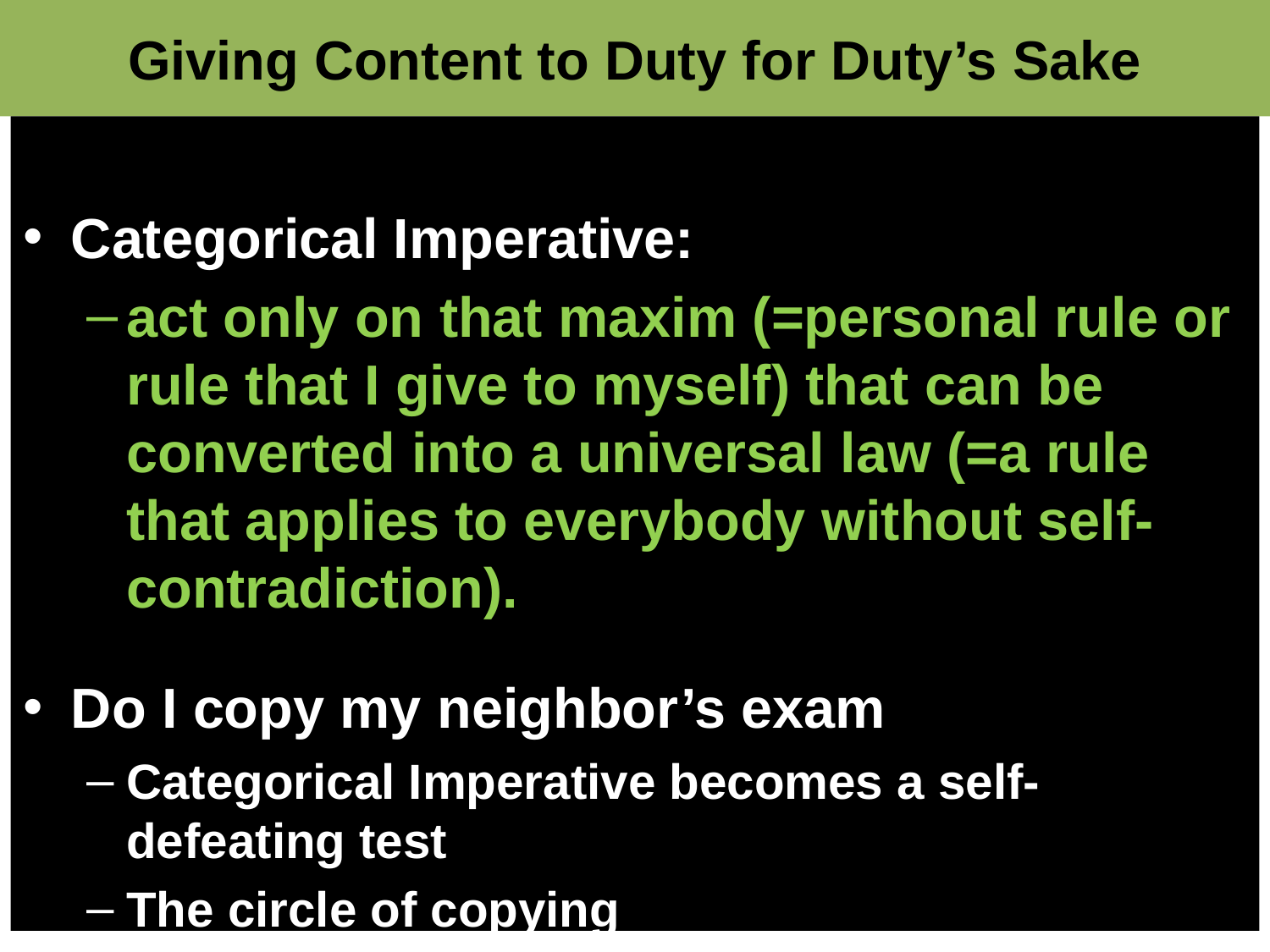

# Giving Content to Duty for Duty’s Sake

Categorical Imperative:
act only on that maxim (=personal rule or rule that I give to myself) that can be converted into a universal law (=a rule that applies to everybody without self-contradiction).

Do I copy my neighbor’s exam
Categorical Imperative becomes a self-defeating test
The circle of copying